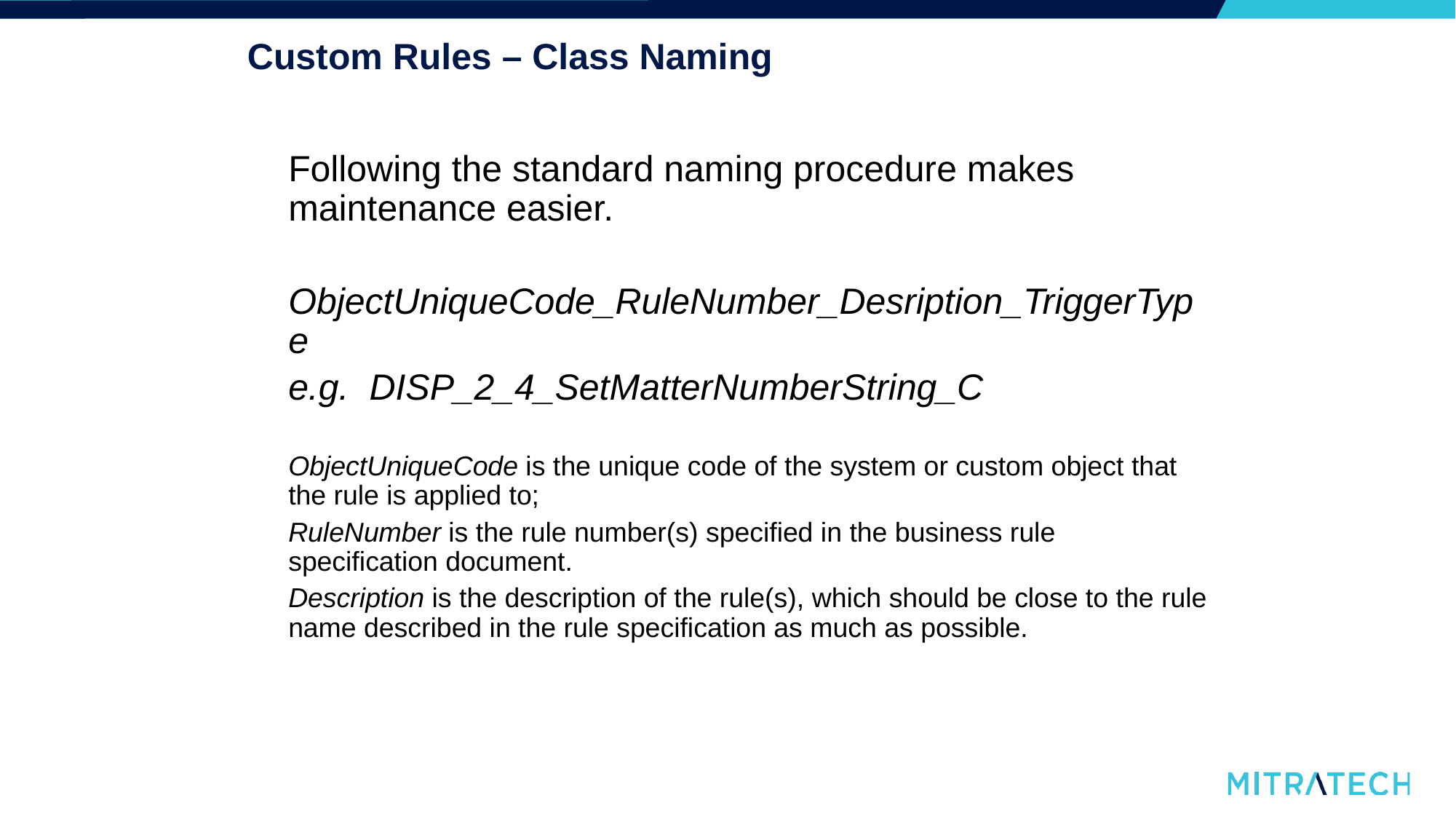

# Custom Rules – Class Naming
Following the standard naming procedure makes maintenance easier.

ObjectUniqueCode_RuleNumber_Desription_TriggerType
e.g.  DISP_2_4_SetMatterNumberString_C

ObjectUniqueCode is the unique code of the system or custom object that the rule is applied to;
RuleNumber is the rule number(s) specified in the business rule specification document.
Description is the description of the rule(s), which should be close to the rule name described in the rule specification as much as possible.